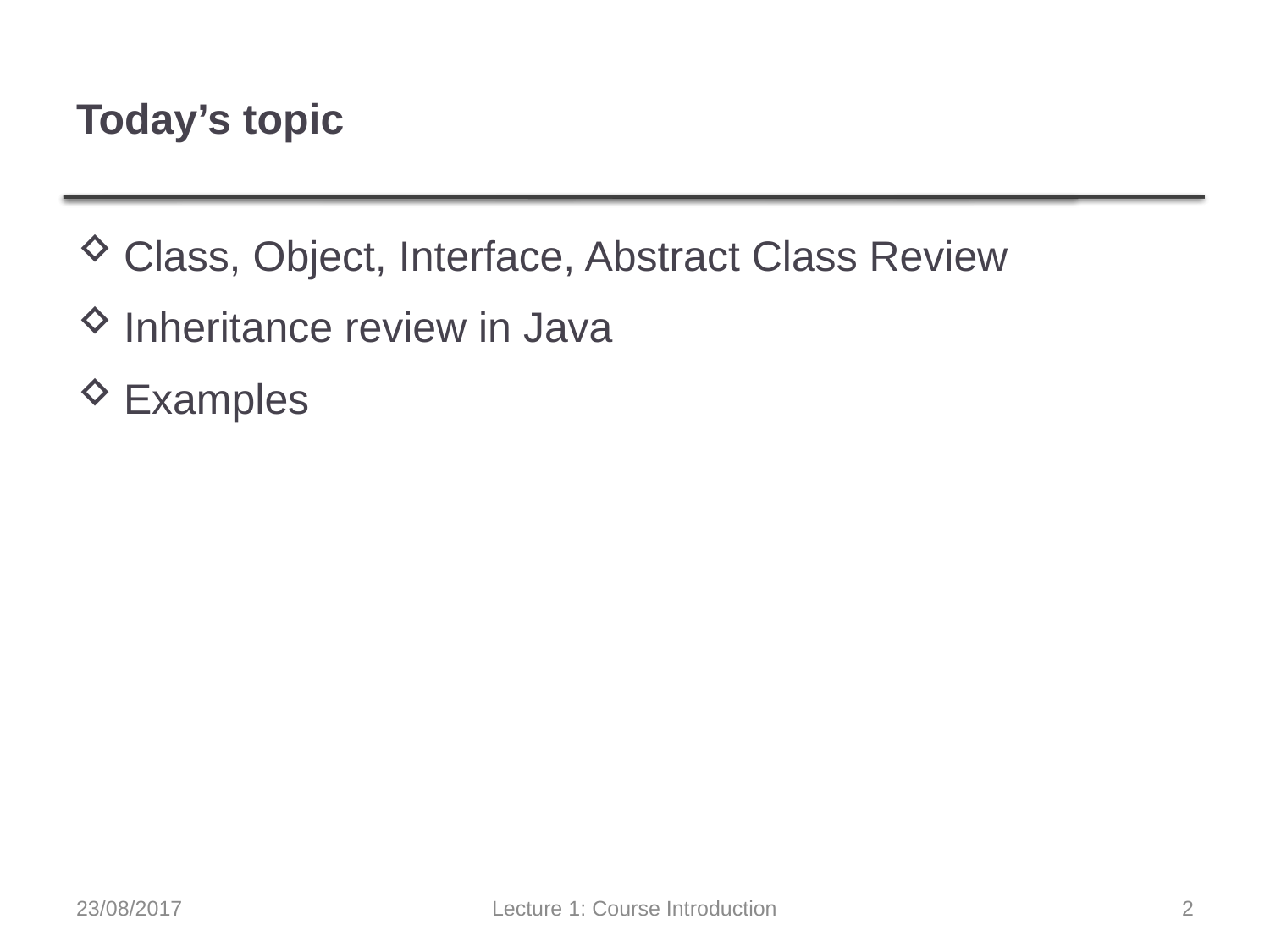

# Today’s topic
Class, Object, Interface, Abstract Class Review
Inheritance review in Java
Examples
23/08/2017
Lecture 1: Course Introduction
2